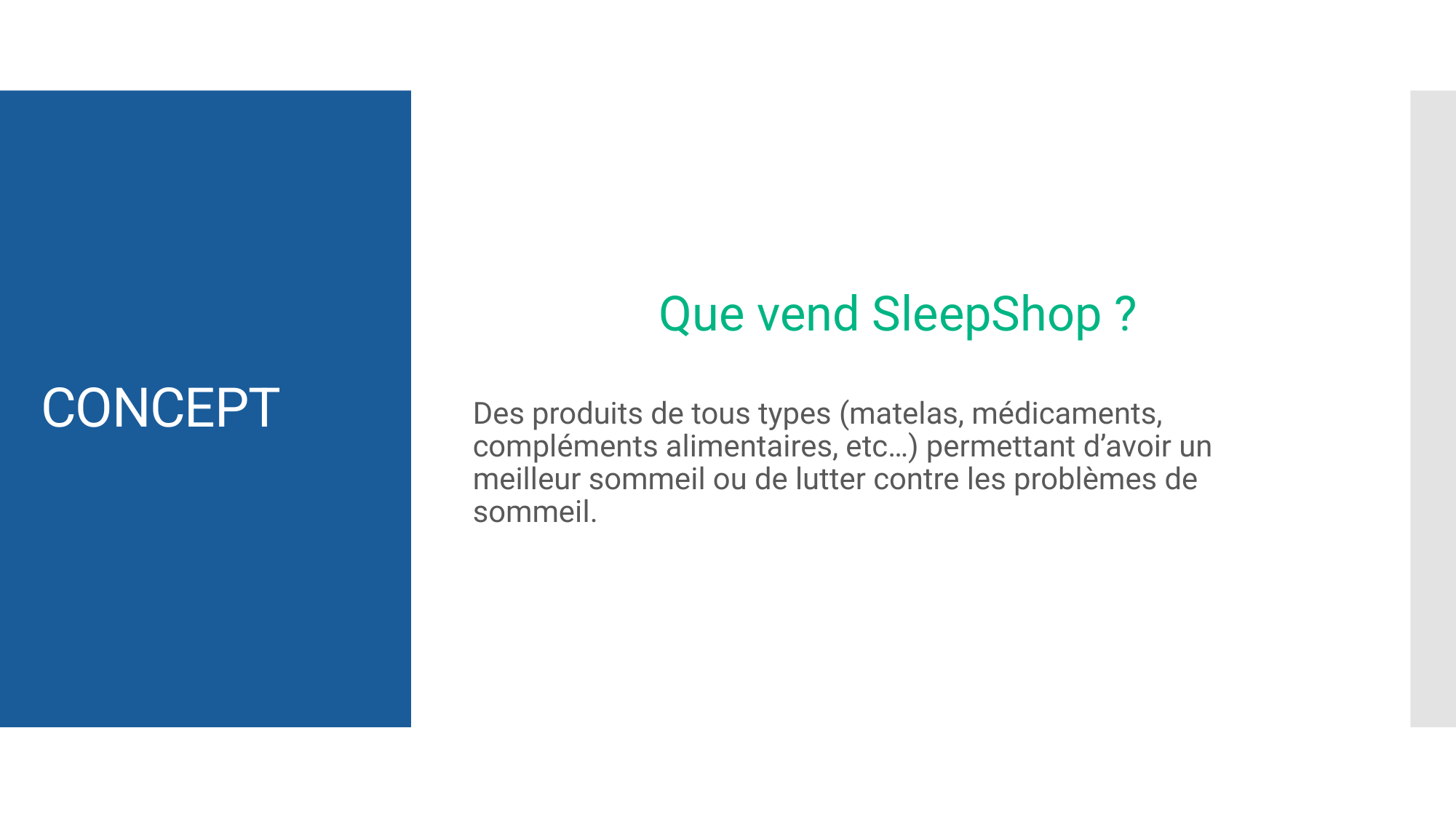

Que vend SleepShop ?

Des produits de tous types (matelas, médicaments, compléments alimentaires, etc…) permettant d’avoir un meilleur sommeil ou de lutter contre les problèmes de sommeil.
# CONCEPT